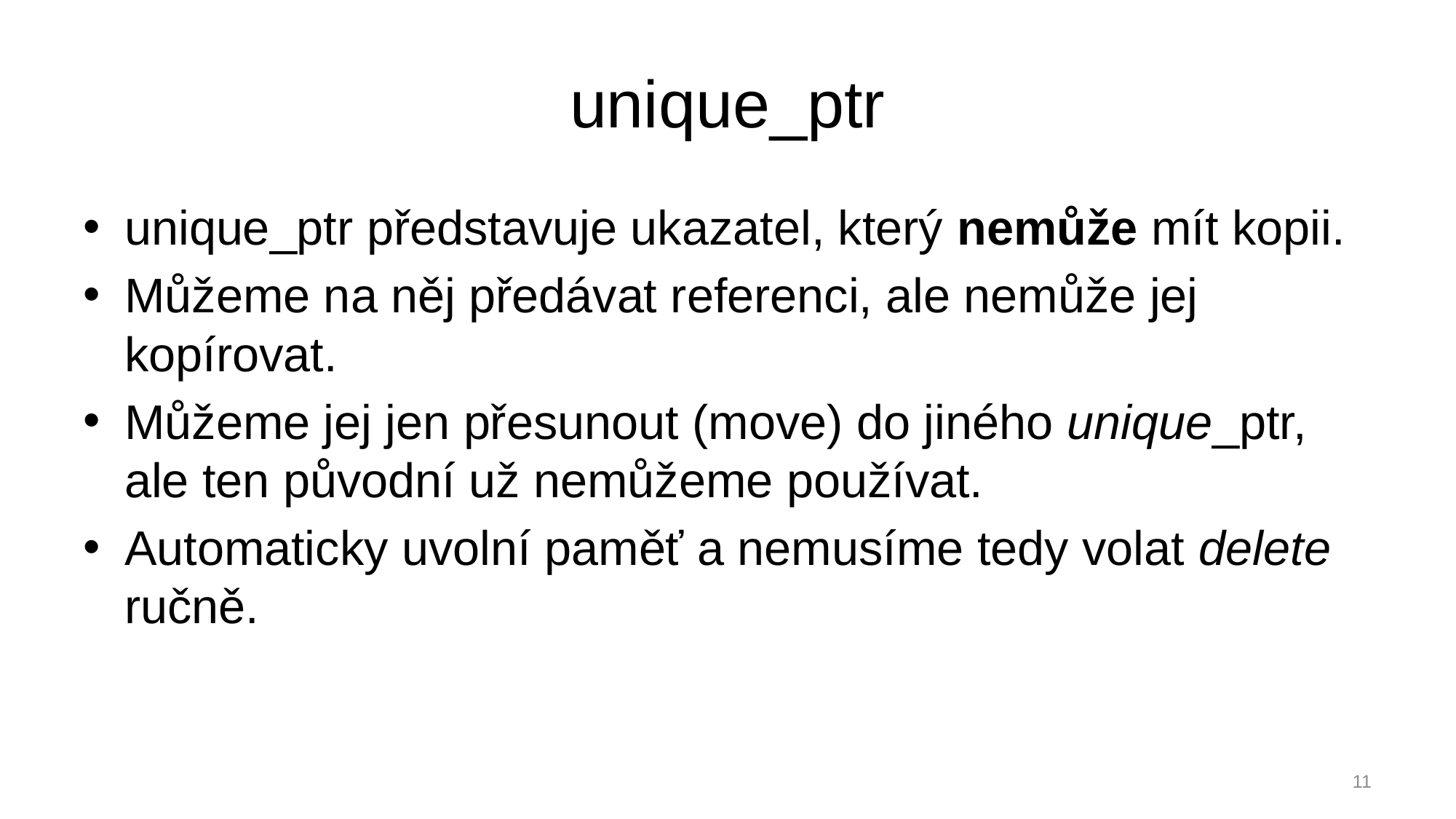

# unique_ptr
unique_ptr představuje ukazatel, který nemůže mít kopii.
Můžeme na něj předávat referenci, ale nemůže jej kopírovat.
Můžeme jej jen přesunout (move) do jiného unique_ptr, ale ten původní už nemůžeme používat.
Automaticky uvolní paměť a nemusíme tedy volat delete ručně.
11